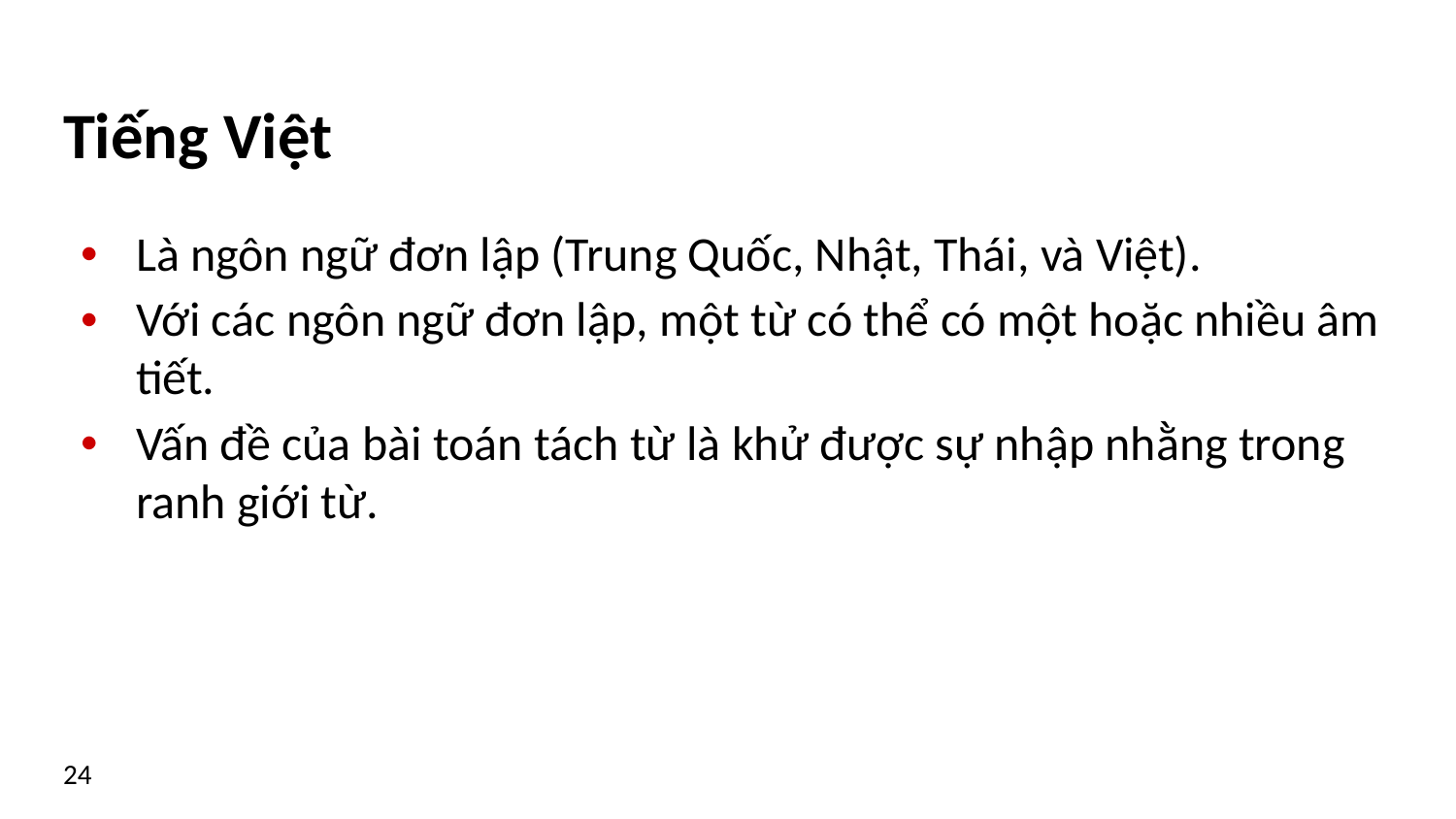

# Tiếng Việt
Là ngôn ngữ đơn lập (Trung Quốc, Nhật, Thái, và Việt).
Với các ngôn ngữ đơn lập, một từ có thể có một hoặc nhiều âm tiết.
Vấn đề của bài toán tách từ là khử được sự nhập nhằng trong ranh giới từ.
24